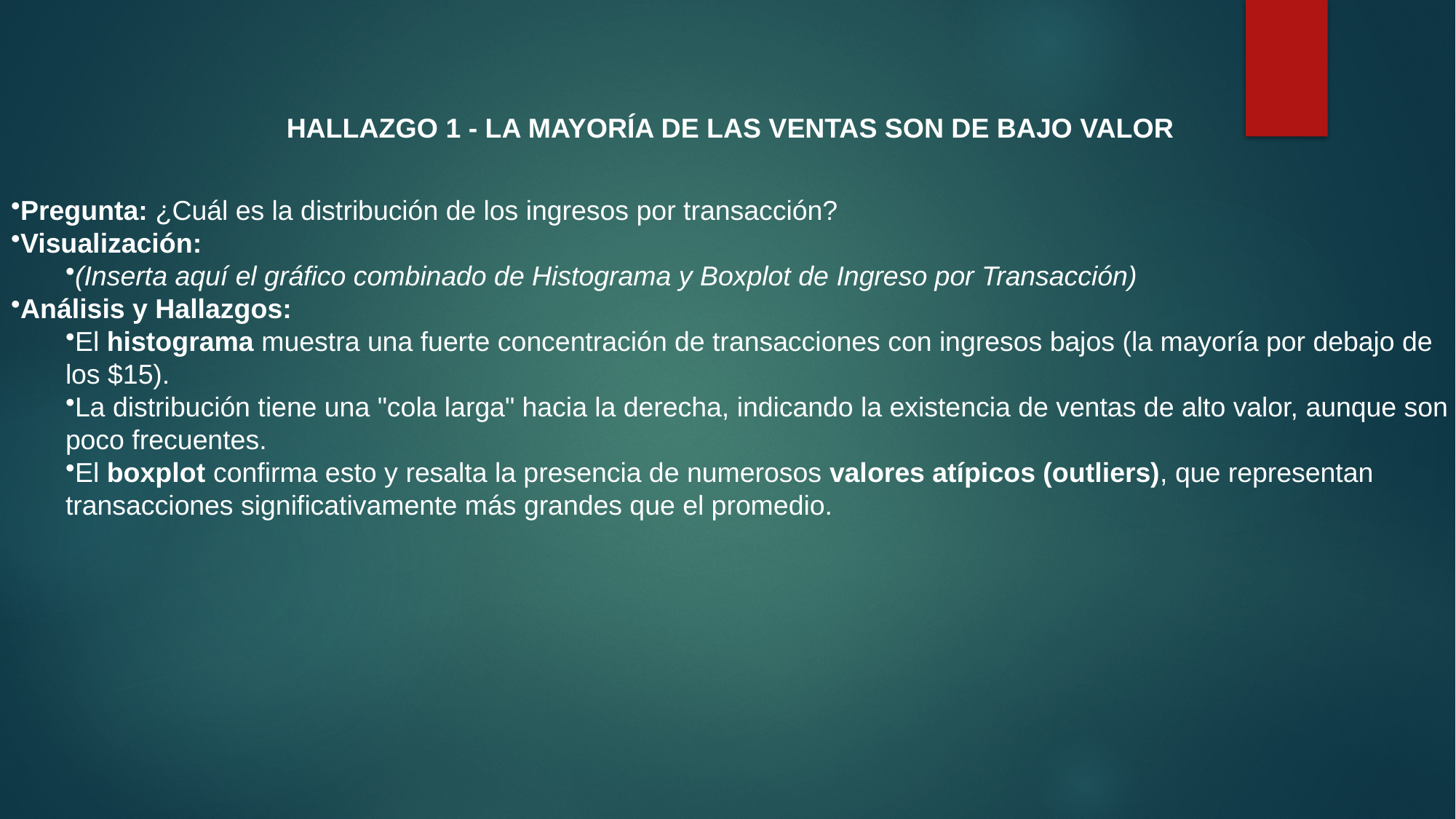

HALLAZGO 1 - LA MAYORÍA DE LAS VENTAS SON DE BAJO VALOR

Pregunta: ¿Cuál es la distribución de los ingresos por transacción?
Visualización:
(Inserta aquí el gráfico combinado de Histograma y Boxplot de Ingreso por Transacción)
Análisis y Hallazgos:
El histograma muestra una fuerte concentración de transacciones con ingresos bajos (la mayoría por debajo de los $15).
La distribución tiene una "cola larga" hacia la derecha, indicando la existencia de ventas de alto valor, aunque son poco frecuentes.
El boxplot confirma esto y resalta la presencia de numerosos valores atípicos (outliers), que representan transacciones significativamente más grandes que el promedio.